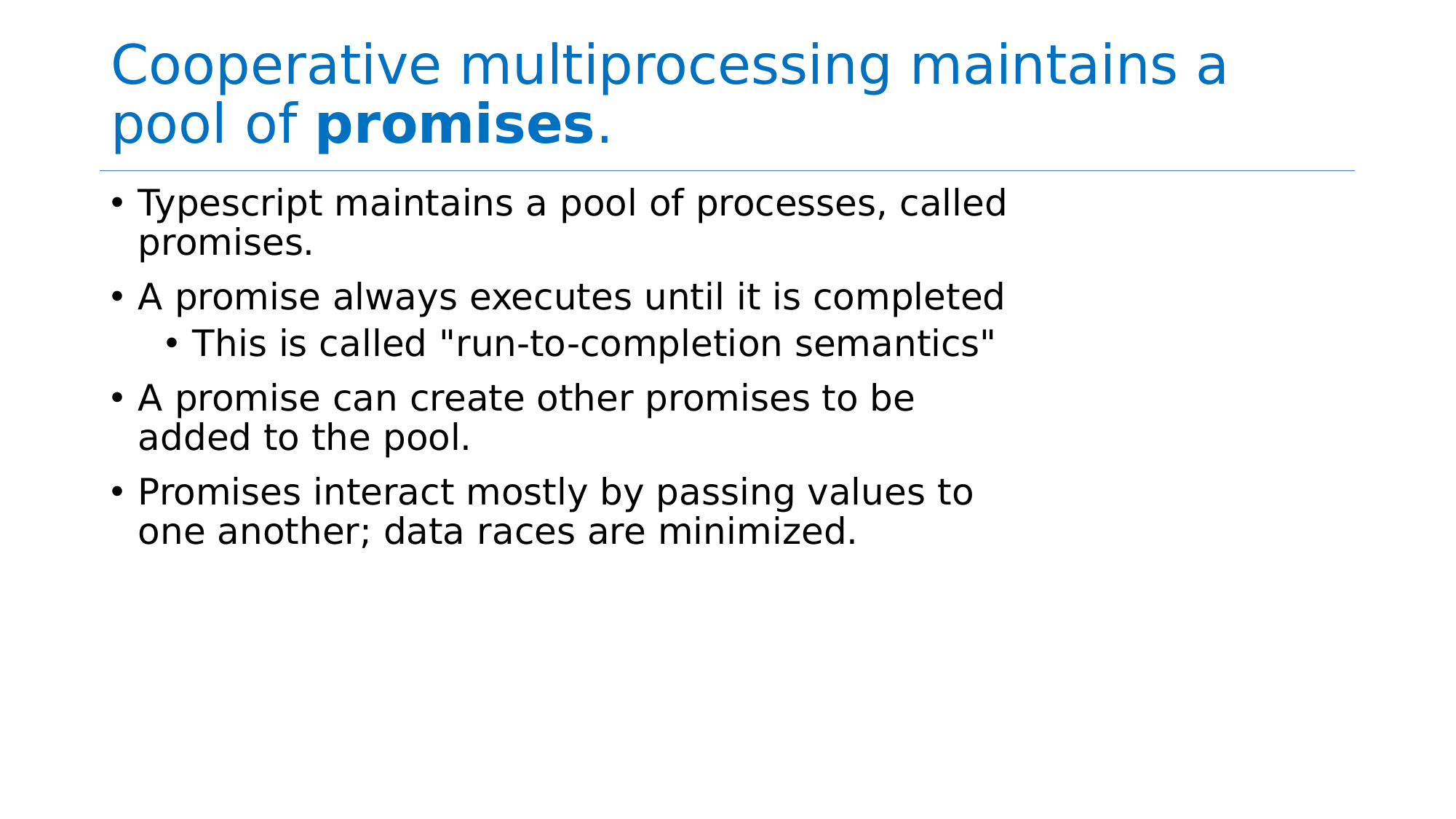

# Cooperative multiprocessing maintains a pool of promises.
Typescript maintains a pool of processes, called promises.
A promise always executes until it is completed
This is called "run-to-completion semantics"
A promise can create other promises to be added to the pool.
Promises interact mostly by passing values to one another; data races are minimized.